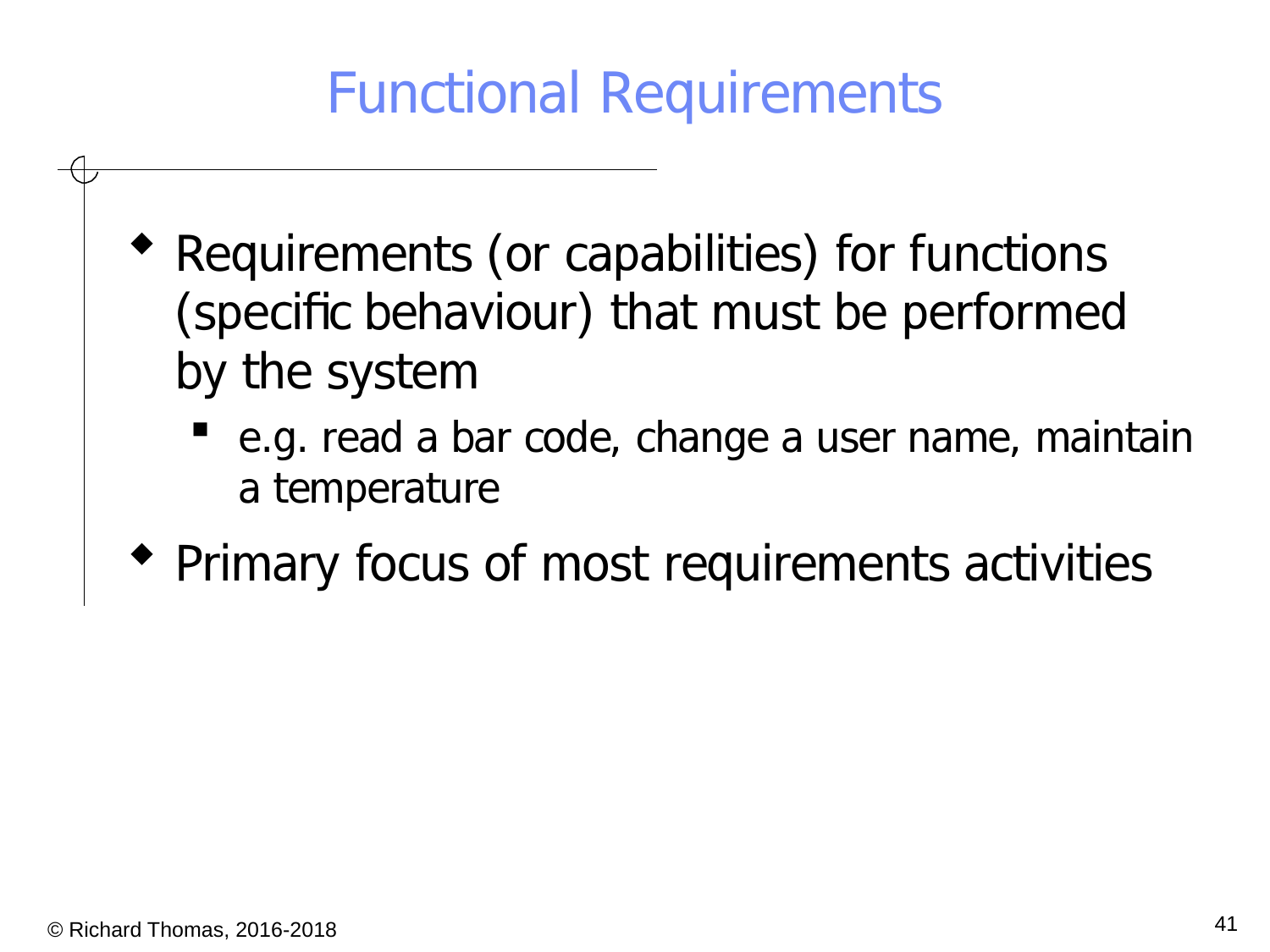

# Functional Requirements
Requirements (or capabilities) for functions (specific behaviour) that must be performed by the system
e.g. read a bar code, change a user name, maintain a temperature
Primary focus of most requirements activities
41